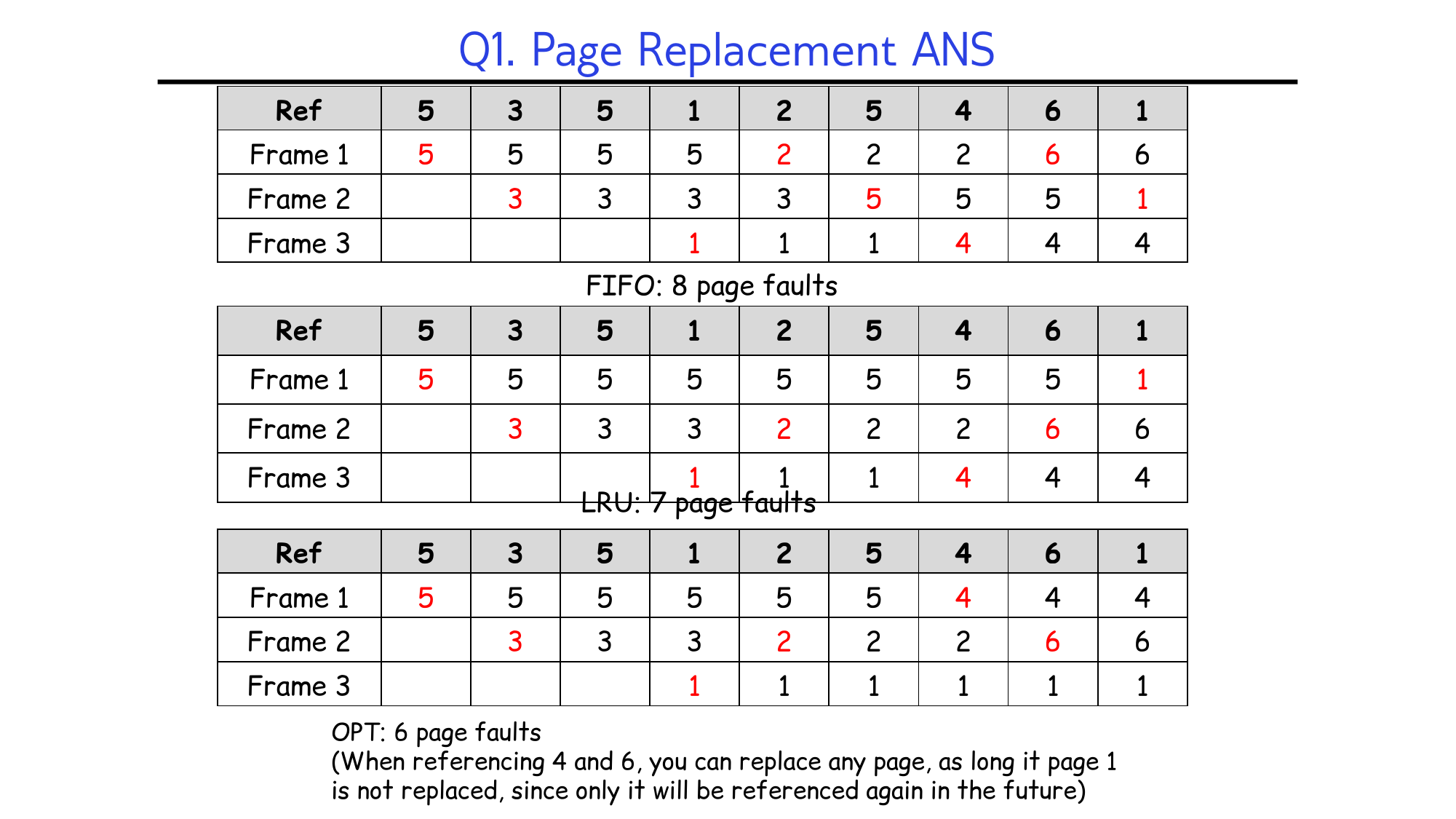

# Q1. Page Replacement ANS
| Ref | 5 | 3 | 5 | 1 | 2 | 5 | 4 | 6 | 1 |
| --- | --- | --- | --- | --- | --- | --- | --- | --- | --- |
| Frame 1 | 5 | 5 | 5 | 5 | 2 | 2 | 2 | 6 | 6 |
| Frame 2 |  | 3 | 3 | 3 | 3 | 5 | 5 | 5 | 1 |
| Frame 3 |  |  |  | 1 | 1 | 1 | 4 | 4 | 4 |
FIFO: 8 page faults
| Ref | 5 | 3 | 5 | 1 | 2 | 5 | 4 | 6 | 1 |
| --- | --- | --- | --- | --- | --- | --- | --- | --- | --- |
| Frame 1 | 5 | 5 | 5 | 5 | 5 | 5 | 5 | 5 | 1 |
| Frame 2 |  | 3 | 3 | 3 | 2 | 2 | 2 | 6 | 6 |
| Frame 3 |  |  |  | 1 | 1 | 1 | 4 | 4 | 4 |
LRU: 7 page faults
| Ref | 5 | 3 | 5 | 1 | 2 | 5 | 4 | 6 | 1 |
| --- | --- | --- | --- | --- | --- | --- | --- | --- | --- |
| Frame 1 | 5 | 5 | 5 | 5 | 5 | 5 | 4 | 4 | 4 |
| Frame 2 |  | 3 | 3 | 3 | 2 | 2 | 2 | 6 | 6 |
| Frame 3 |  |  |  | 1 | 1 | 1 | 1 | 1 | 1 |
OPT: 6 page faults
(When referencing 4 and 6, you can replace any page, as long it page 1 is not replaced, since only it will be referenced again in the future)